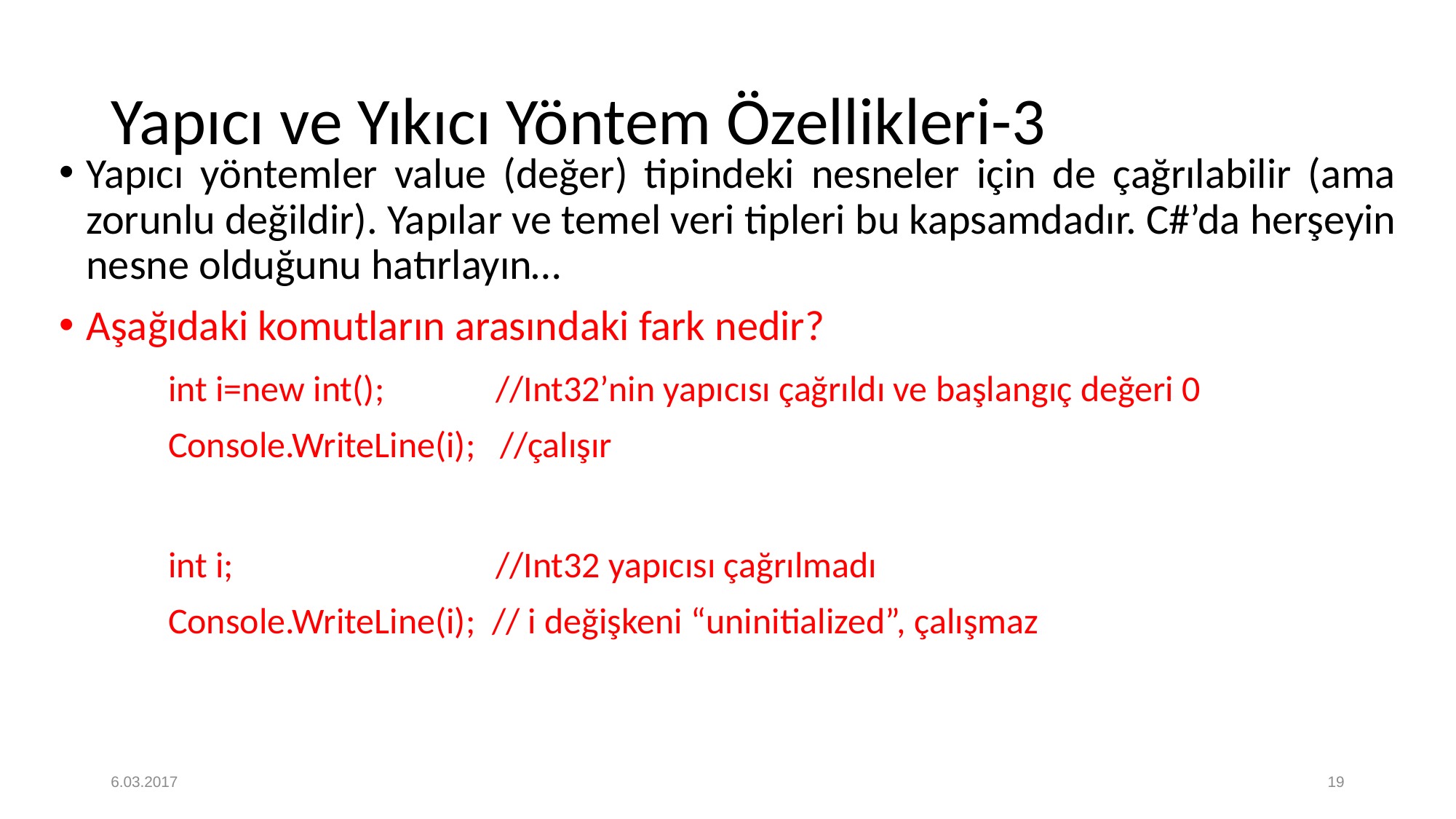

# Yapıcı ve Yıkıcı Yöntem Özellikleri-3
Yapıcı yöntemler value (değer) tipindeki nesneler için de çağrılabilir (ama zorunlu değildir). Yapılar ve temel veri tipleri bu kapsamdadır. C#’da herşeyin nesne olduğunu hatırlayın…
Aşağıdaki komutların arasındaki fark nedir?
	int i=new int();		//Int32’nin yapıcısı çağrıldı ve başlangıç değeri 0
	Console.WriteLine(i);   //çalışır

	int i;			//Int32 yapıcısı çağrılmadı
	Console.WriteLine(i);  // i değişkeni “uninitialized”, çalışmaz

6.03.2017
19